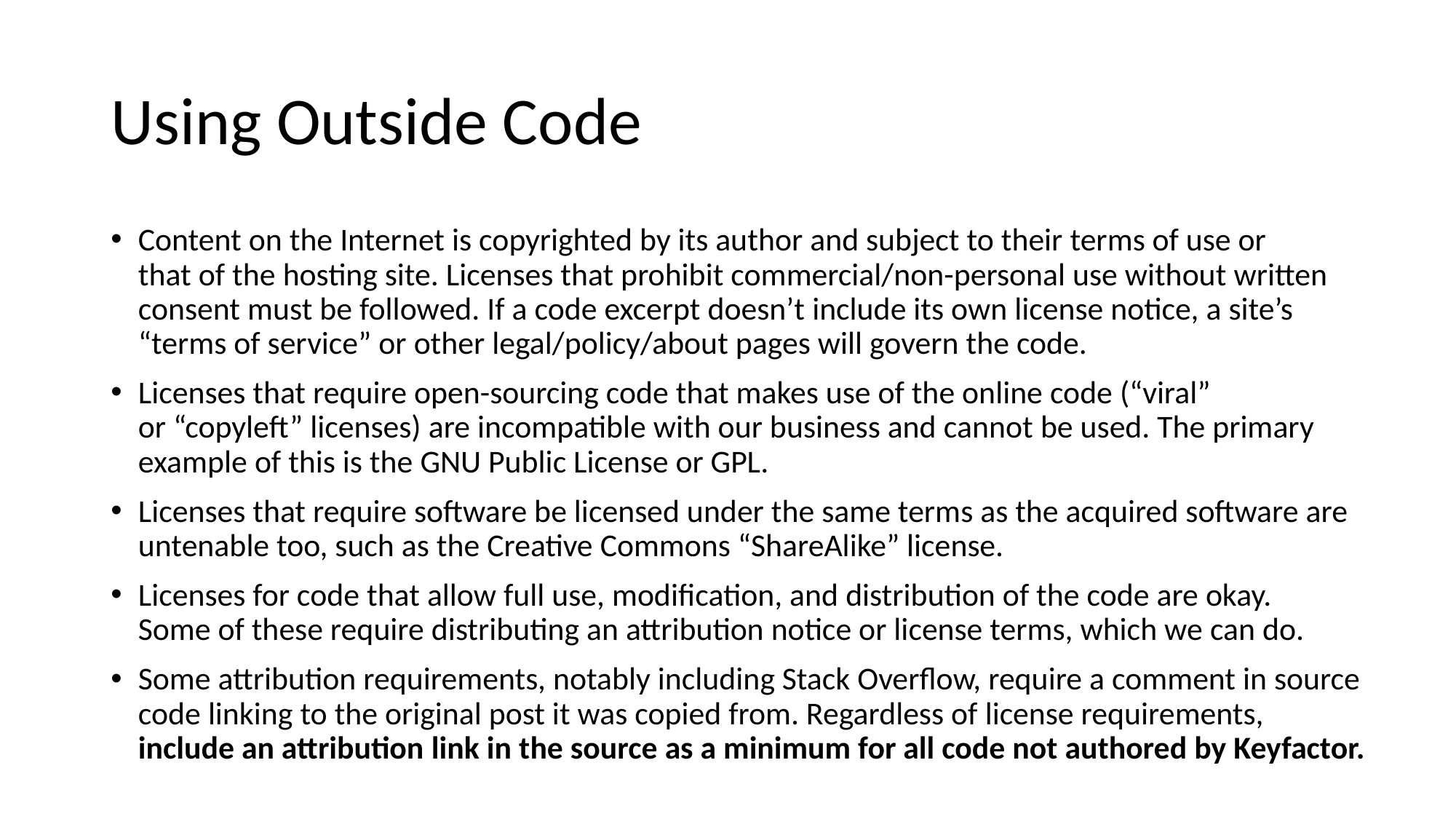

# Using Outside Code
Content on the Internet is copyrighted by its author and subject to their terms of use or that of the hosting site. Licenses that prohibit commercial/non-personal use without written consent must be followed. If a code excerpt doesn’t include its own license notice, a site’s “terms of service” or other legal/policy/about pages will govern the code.
Licenses that require open-sourcing code that makes use of the online code (“viral” or “copyleft” licenses) are incompatible with our business and cannot be used. The primary example of this is the GNU Public License or GPL.
Licenses that require software be licensed under the same terms as the acquired software are
untenable too, such as the Creative Commons “ShareAlike” license.
Licenses for code that allow full use, modification, and distribution of the code are okay.
Some of these require distributing an attribution notice or license terms, which we can do.
Some attribution requirements, notably including Stack Overflow, require a comment in source 
code linking to the original post it was copied from. Regardless of license requirements,
include an attribution link in the source as a minimum for all code not authored by Keyfactor.